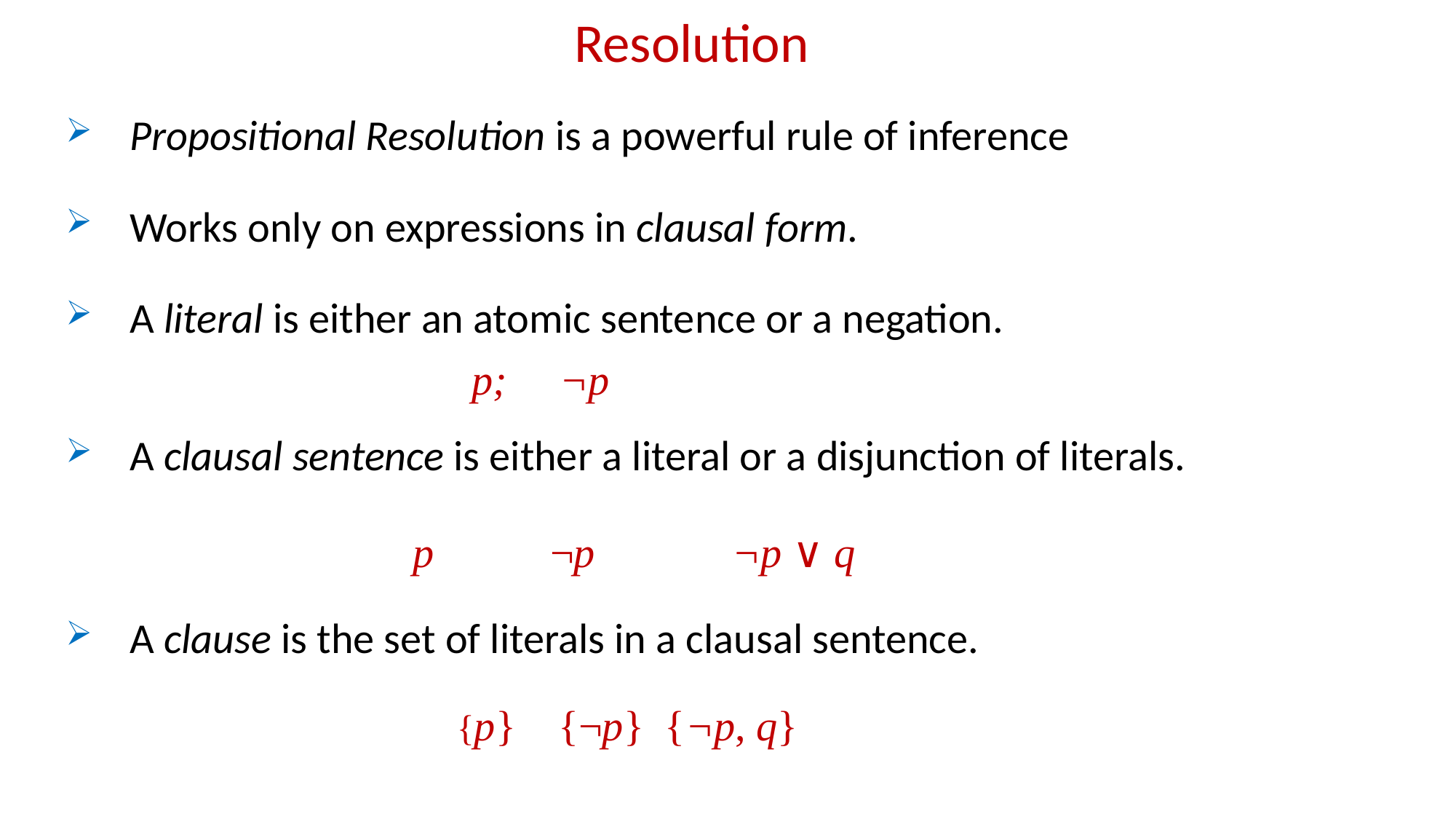

# Resolution
Propositional Resolution is a powerful rule of inference

Works only on expressions in clausal form.

A literal is either an atomic sentence or a negation.

A clausal sentence is either a literal or a disjunction of literals.

A clause is the set of literals in a clausal sentence.
p;     ¬p
p           ¬p             ¬p ∨ q
{p}    {¬p}  {¬p, q}